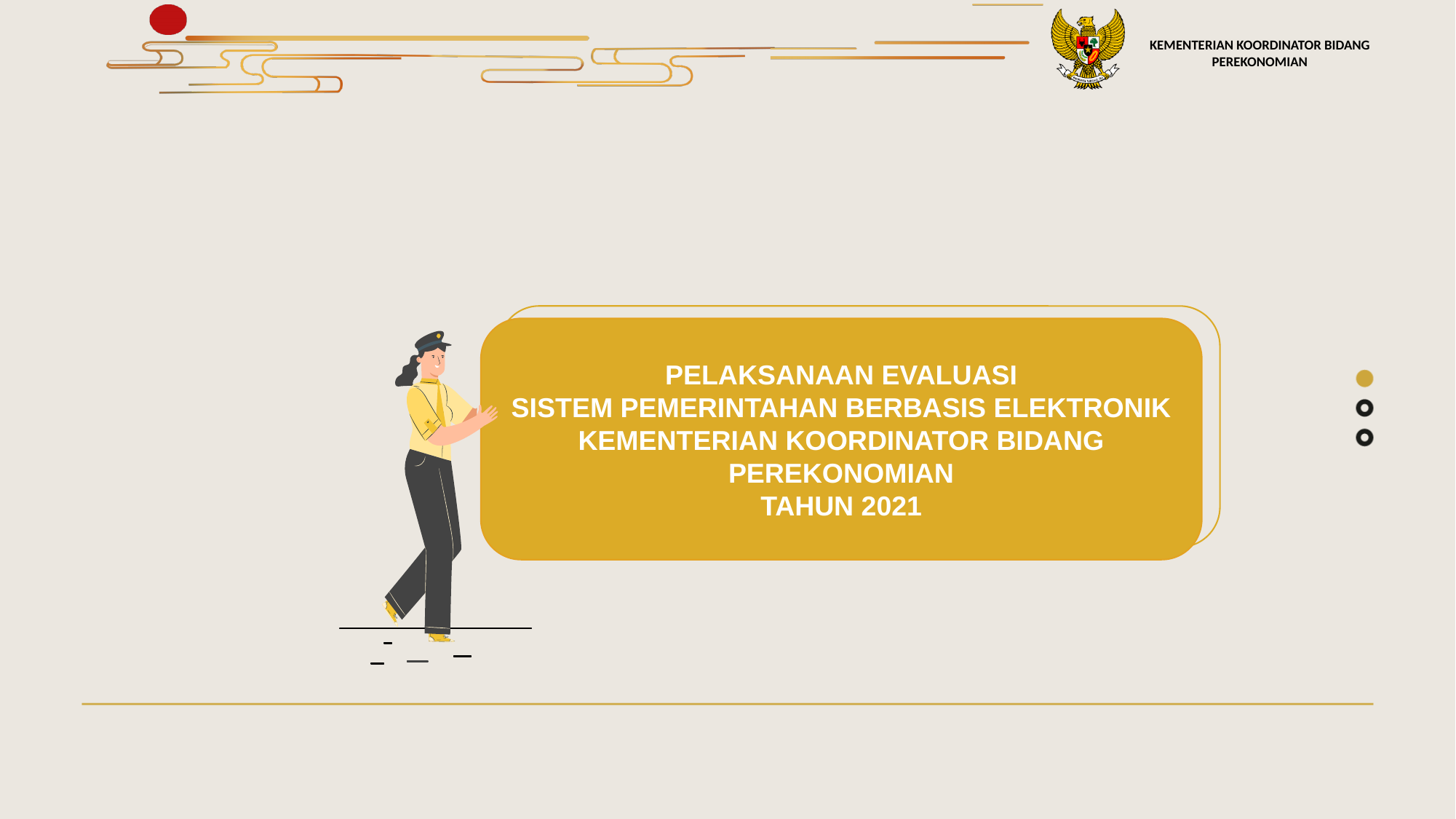

PELAKSANAAN EVALUASI
SISTEM PEMERINTAHAN BERBASIS ELEKTRONIK
KEMENTERIAN KOORDINATOR BIDANG PEREKONOMIAN
TAHUN 2021